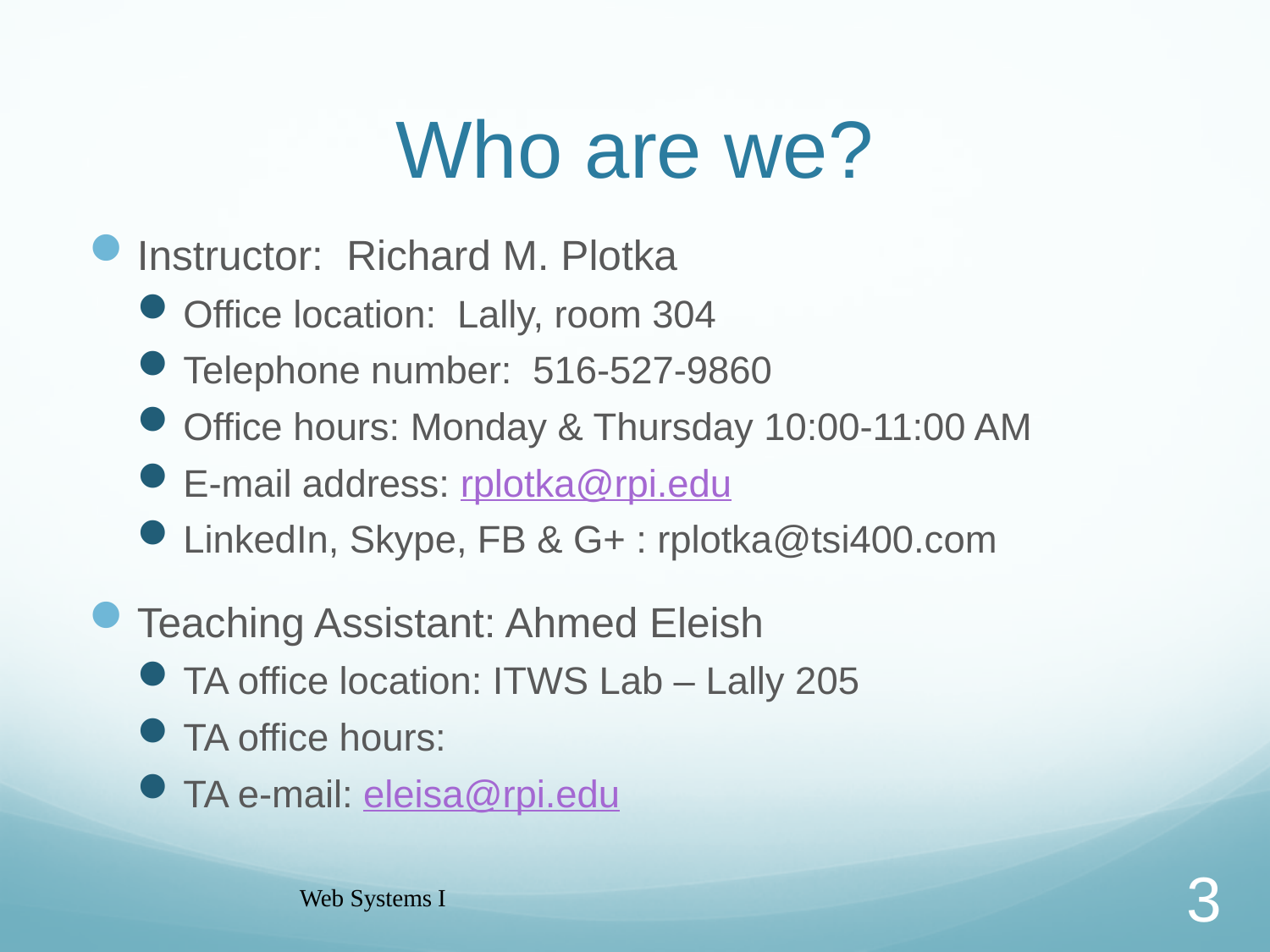

# Who are we?
Instructor:  Richard M. Plotka
Office location:  Lally, room 304
Telephone number:  516-527-9860
Office hours: Monday & Thursday 10:00-11:00 AM
E-mail address: rplotka@rpi.edu
LinkedIn, Skype, FB & G+ : rplotka@tsi400.com
Teaching Assistant: Ahmed Eleish
TA office location: ITWS Lab – Lally 205
TA office hours:
TA e-mail: eleisa@rpi.edu
Web Systems I
3